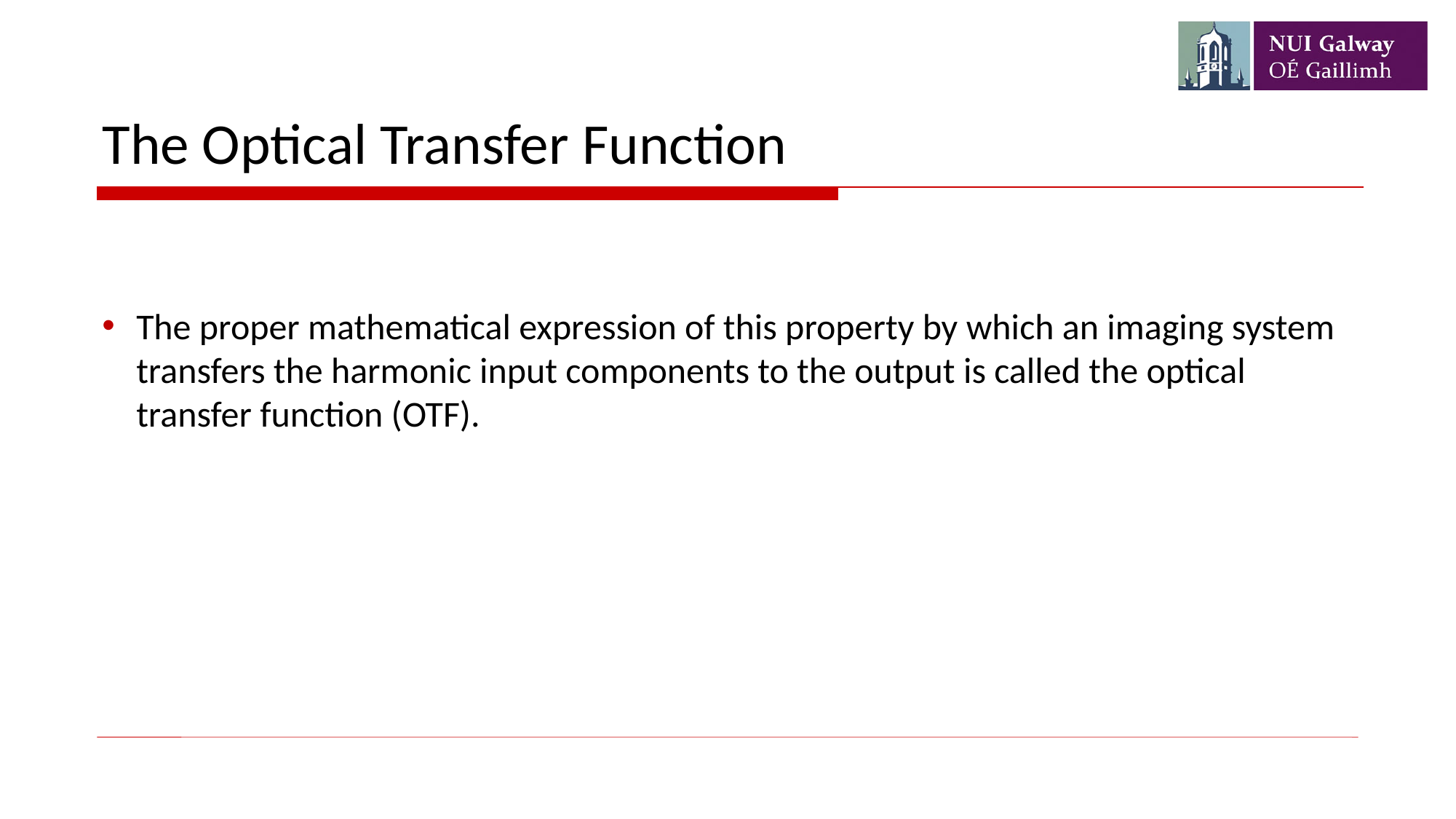

# The Optical Transfer Function
The proper mathematical expression of this property by which an imaging system transfers the harmonic input components to the output is called the optical transfer function (OTF).